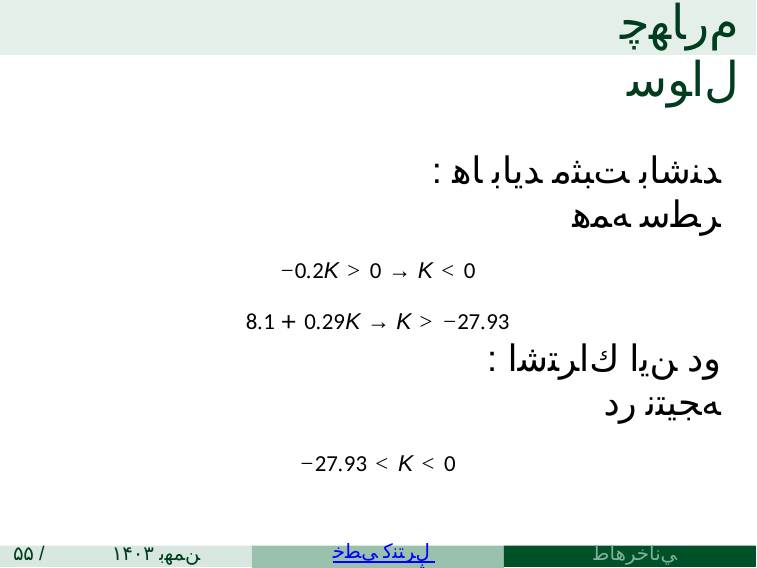

# ﻡﺭﺎﻬﭼ ﻝﺍﻮﺳ

: ﺪﻨﺷﺎﺑ ﺖﺒﺜﻣ ﺪﻳﺎﺑ ﺎﻫ ﺮﻄﺳ ﻪﻤﻫ
−0.2K > 0 → K < 0
8.1 + 0.29K → K > −27.93
: ﻭﺩ ﻦﻳﺍ ﻙﺍﺮﺘﺷﺍ ﻪﺠﻴﺘﻧ ﺭﺩ
−27.93 < K < 0
۵۵ / ۲۲
۱۴۰۳ ﻦﻤﻬﺑ ۱۶
ﻲﻧﺎﺧﺮﻫﺎﻃ ﺪﺑﺭﺎﺑ

ﻲﻄﺧ ﻝﺮﺘﻨﻛ ﻩﮊﻭﺮﭘ